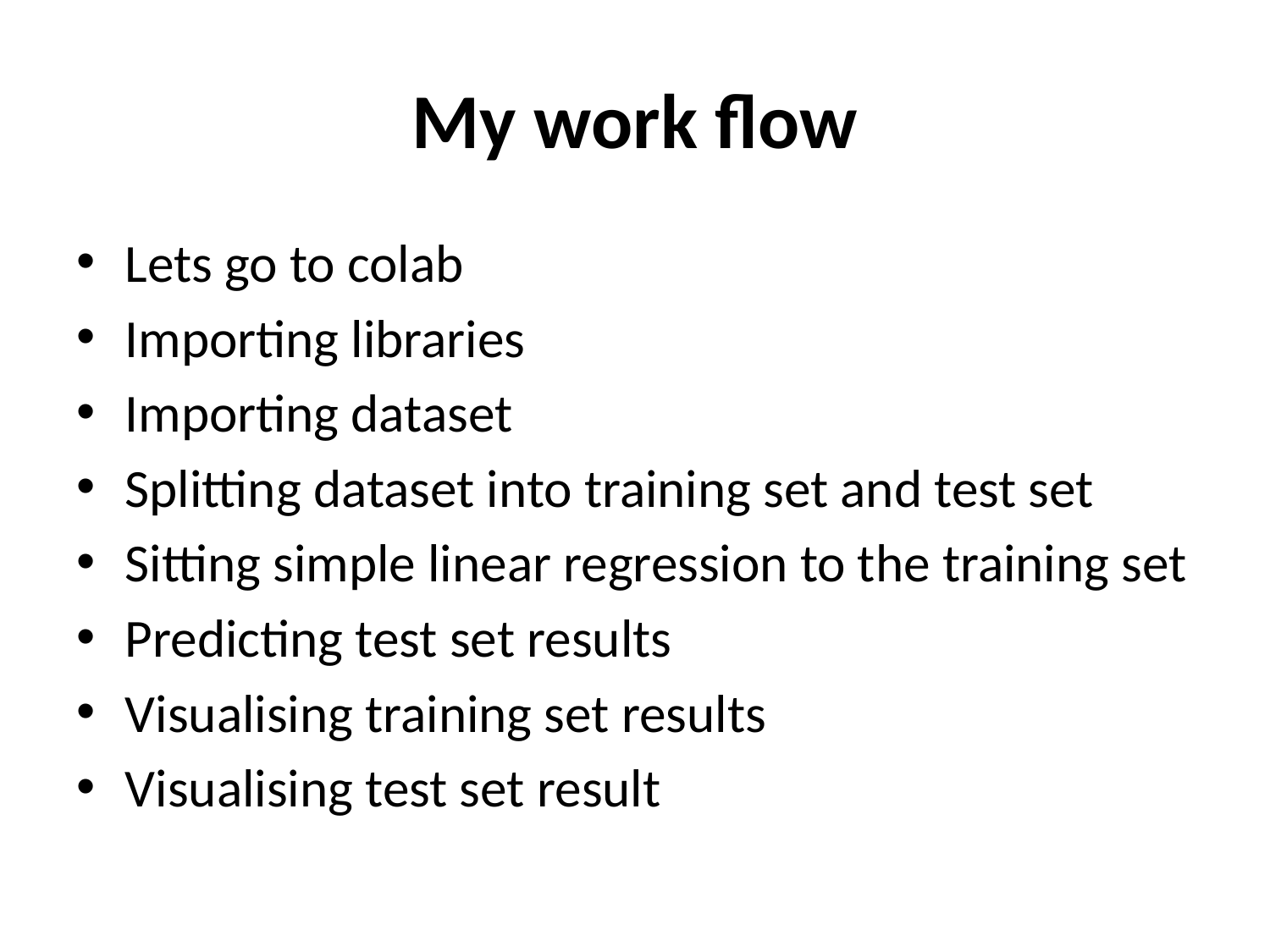

# My work flow
Lets go to colab
Importing libraries
Importing dataset
Splitting dataset into training set and test set
Sitting simple linear regression to the training set
Predicting test set results
Visualising training set results
Visualising test set result